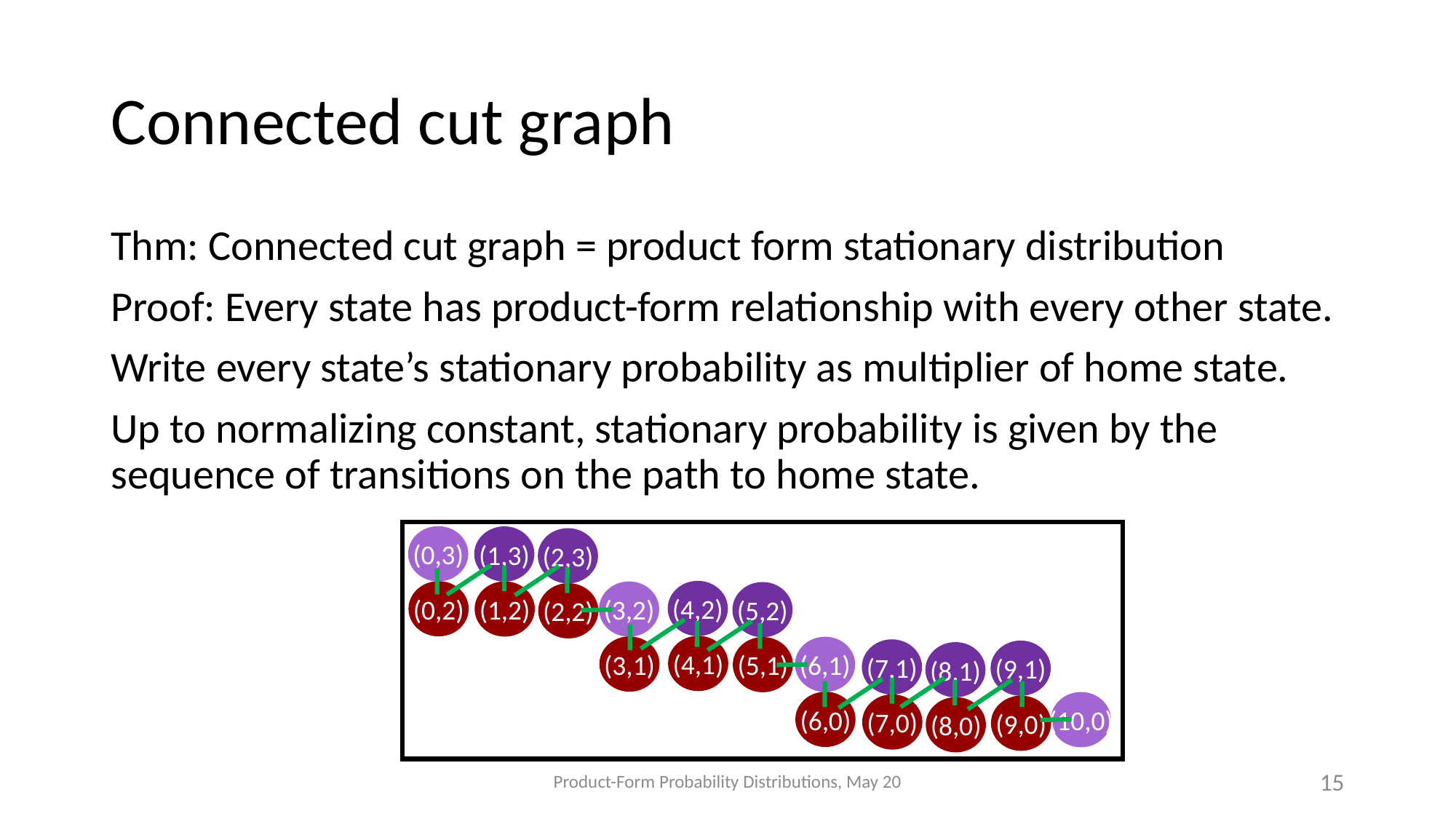

# Connected cut graph
Thm: Connected cut graph = product form stationary distribution
Proof: Every state has product-form relationship with every other state.
Write every state’s stationary probability as multiplier of home state.
Up to normalizing constant, stationary probability is given by the sequence of transitions on the path to home state.

(0,3)
(1,3)
(2,3)
(4,2)
(3,2)
(5,2)
(6,1)
(7,1)
(9,1)
(8,1)
(10,0)
(0,2)
(1,2)
(2,2)
(4,1)
(3,1)
(5,1)
(6,0)
(7,0)
(9,0)
(8,0)
Product-Form Probability Distributions, May 20
15